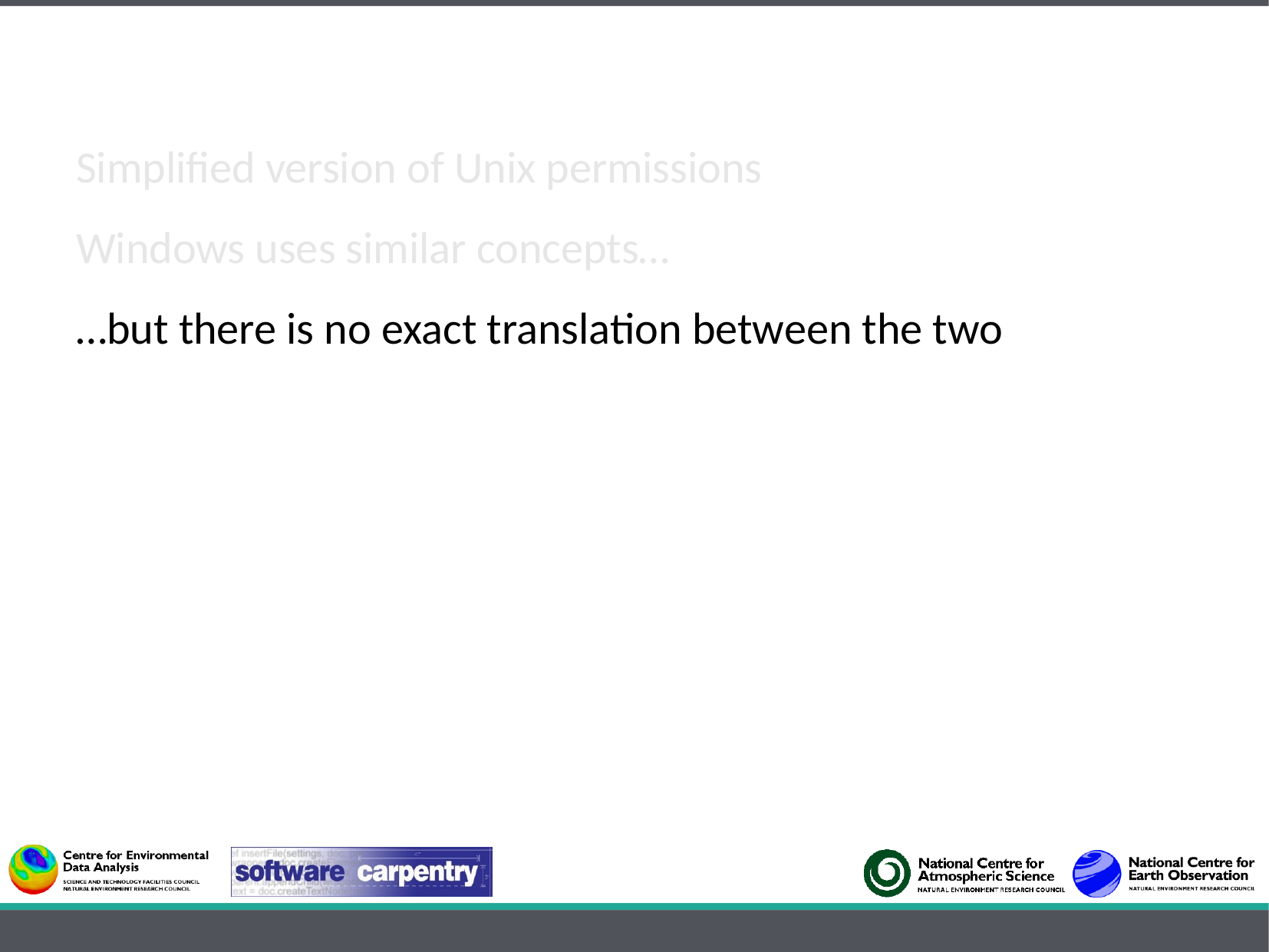

Simplified version of Unix permissions
Windows uses similar concepts…
…but there is no exact translation between the two